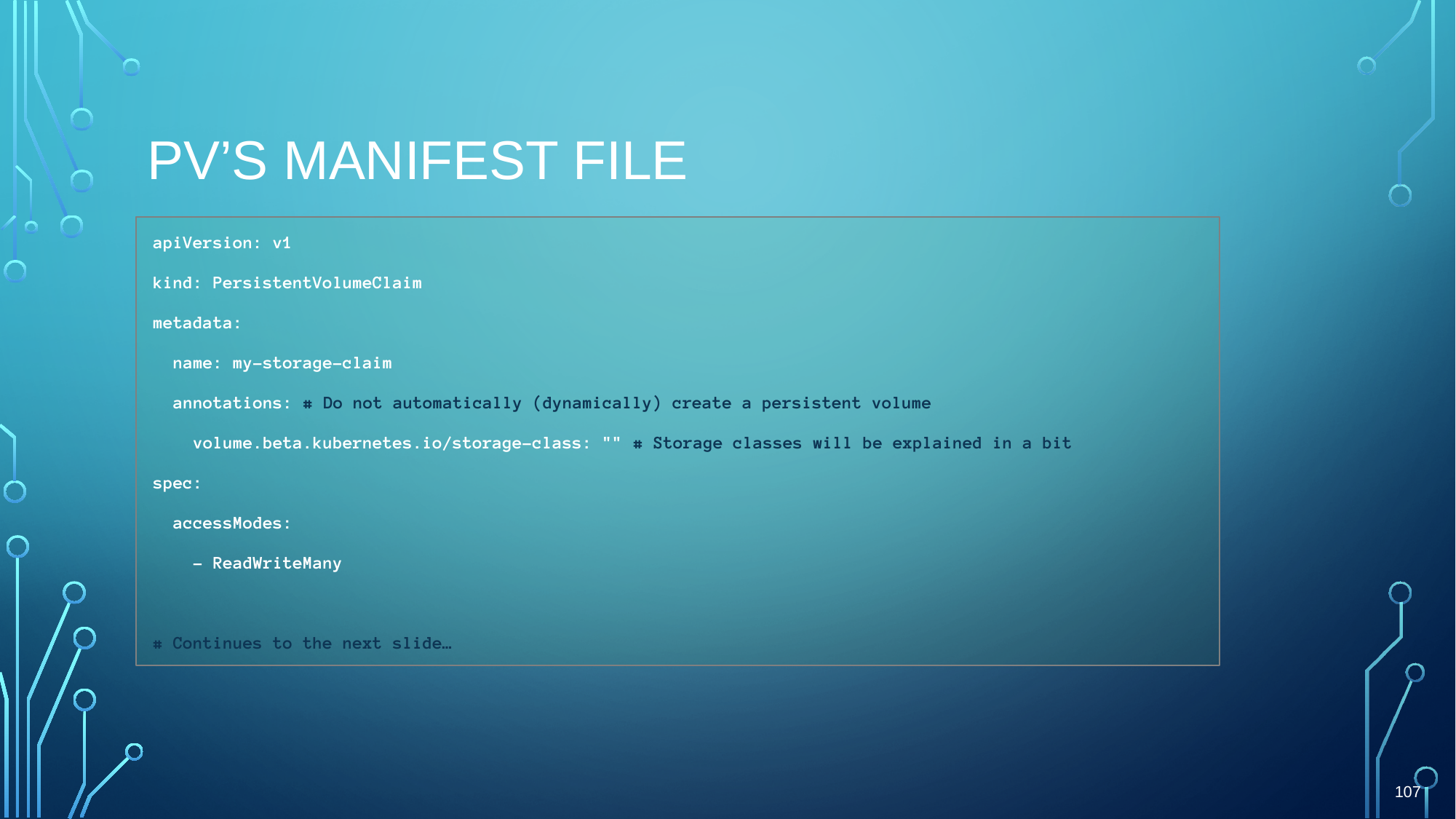

# PV’s manifest file
apiVersion: v1
kind: PersistentVolumeClaim
metadata:
  name: my-storage-claim
  annotations: # Do not automatically (dynamically) create a persistent volume
    volume.beta.kubernetes.io/storage-class: "" # Storage classes will be explained in a bit
spec:
  accessModes:
    - ReadWriteMany

# Continues to the next slide…
107